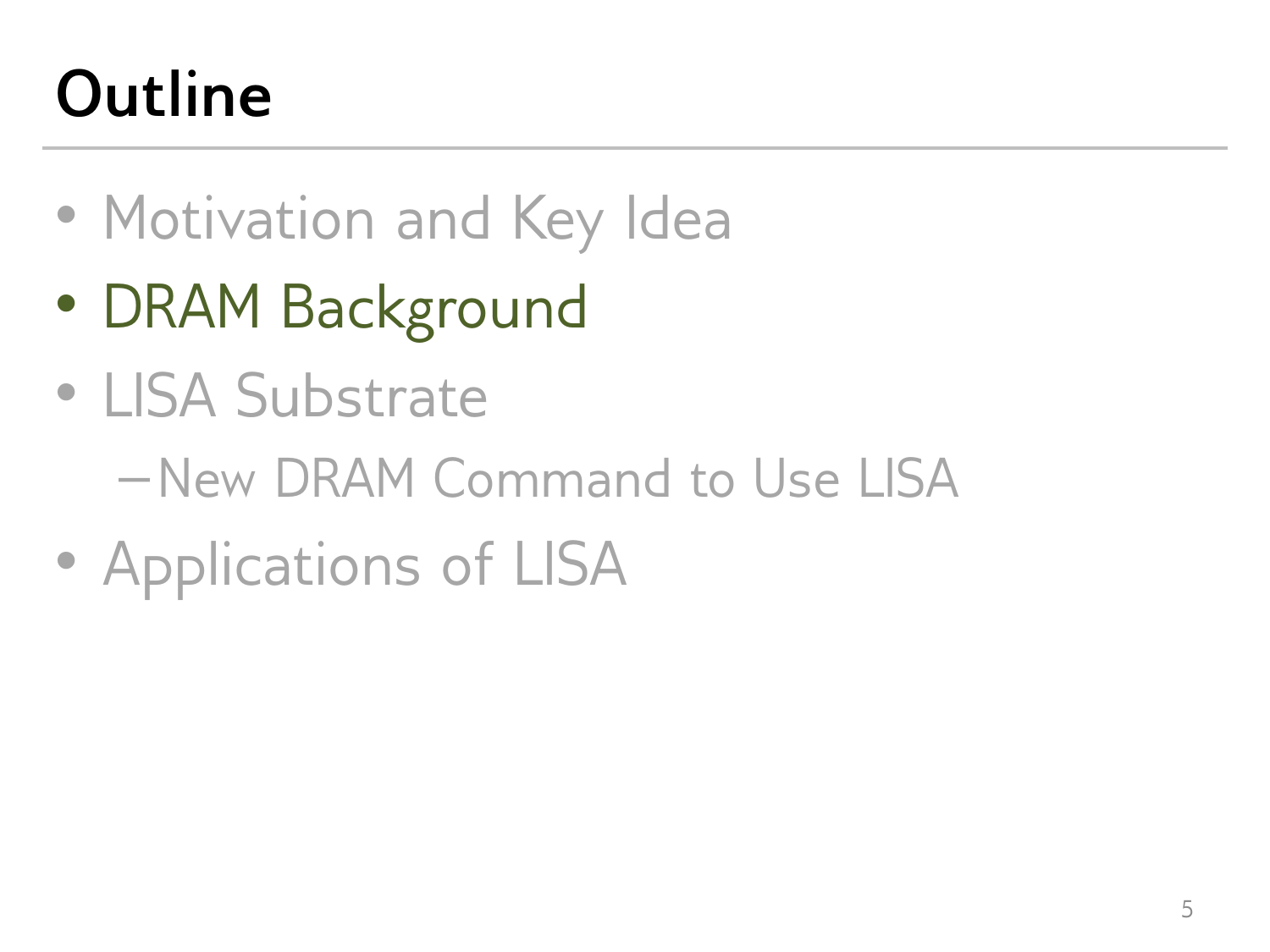

# Outline
Motivation and Key Idea
DRAM Background
LISA Substrate
New DRAM Command to Use LISA
Applications of LISA
5